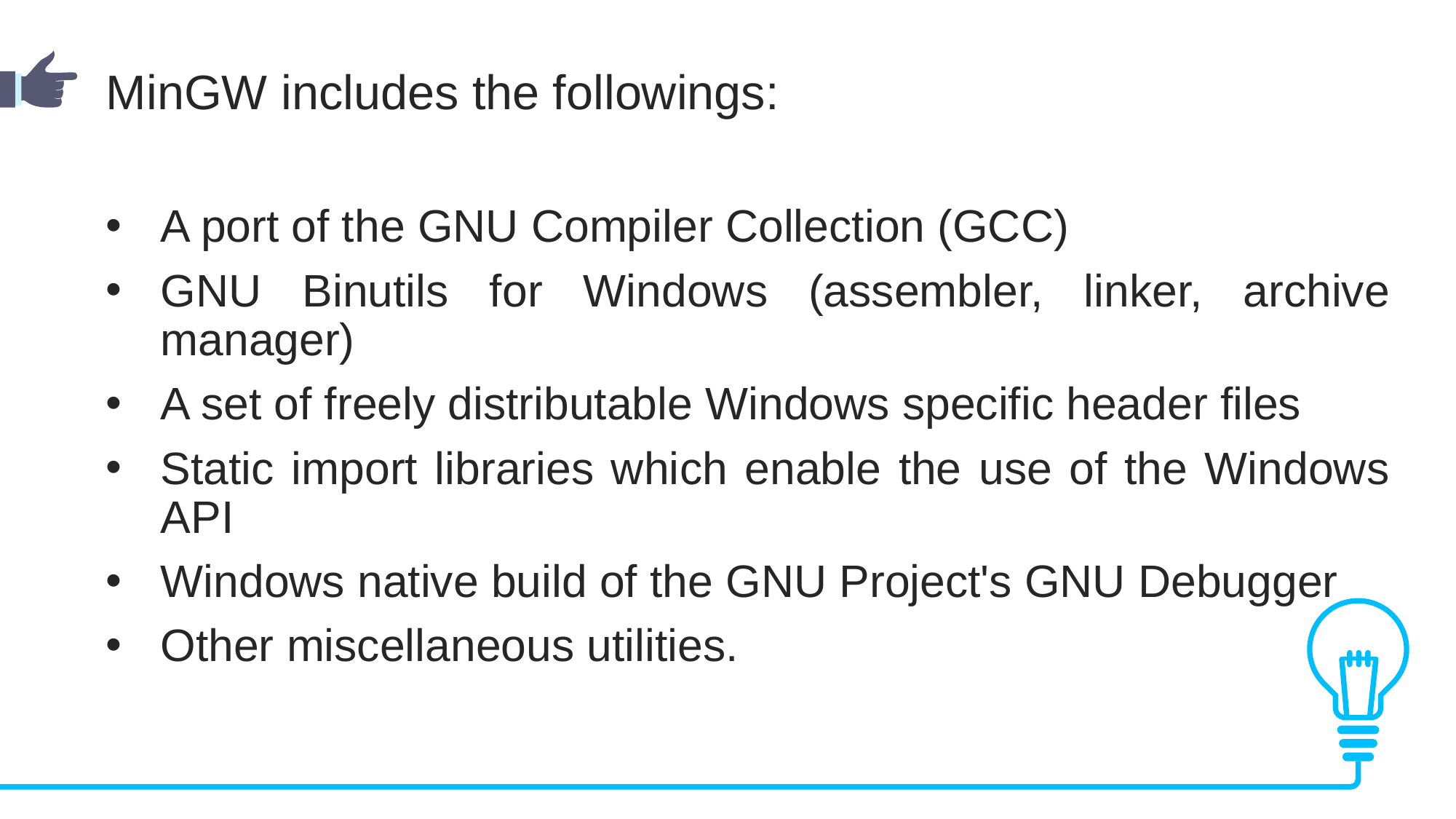

MinGW includes the followings:

A port of the GNU Compiler Collection (GCC)
GNU Binutils for Windows (assembler, linker, archive manager)
A set of freely distributable Windows specific header files
Static import libraries which enable the use of the Windows API
Windows native build of the GNU Project's GNU Debugger
Other miscellaneous utilities.